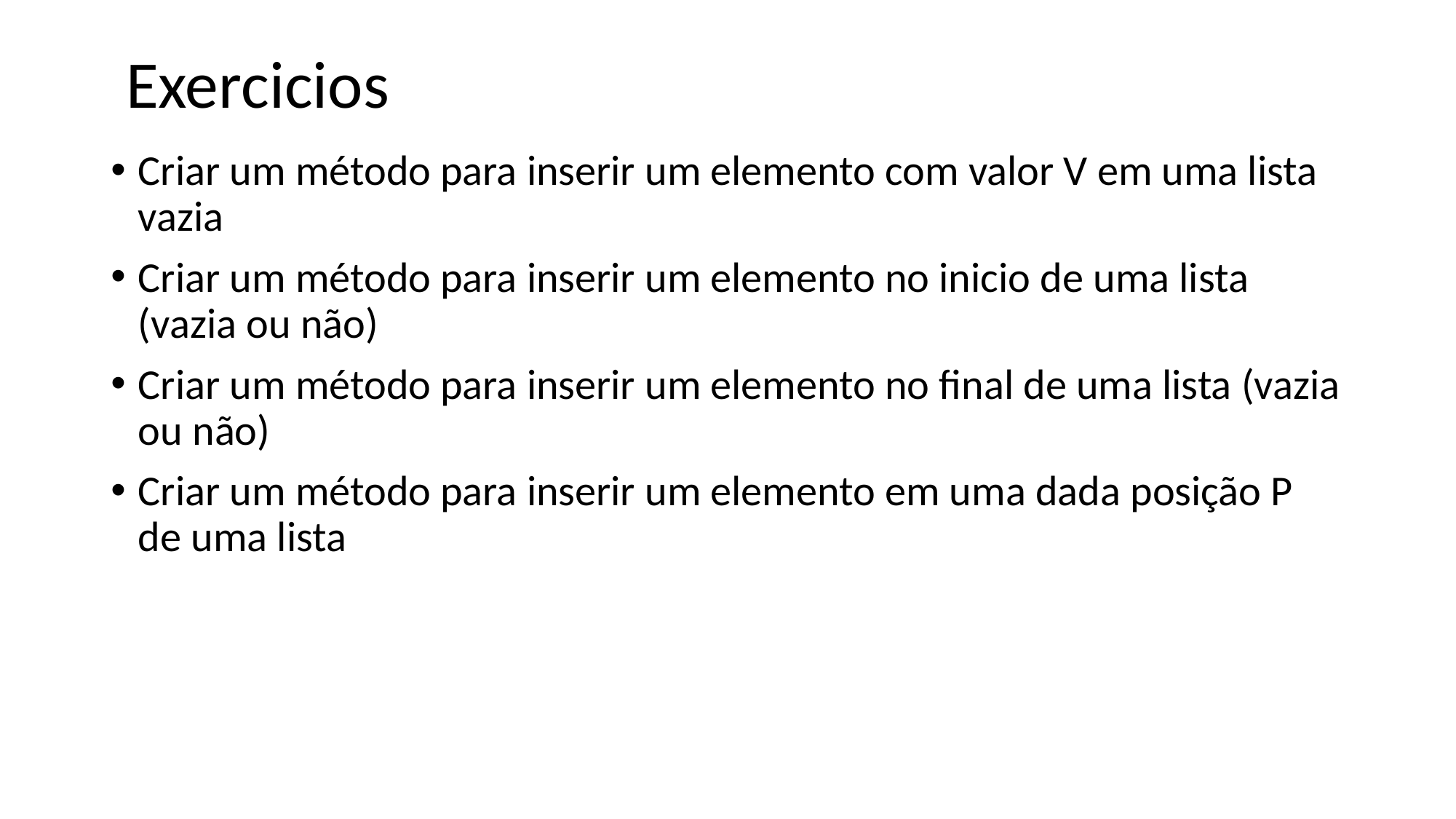

# Exercicios
Criar um método para inserir um elemento com valor V em uma lista vazia
Criar um método para inserir um elemento no inicio de uma lista (vazia ou não)
Criar um método para inserir um elemento no final de uma lista (vazia ou não)
Criar um método para inserir um elemento em uma dada posição P de uma lista